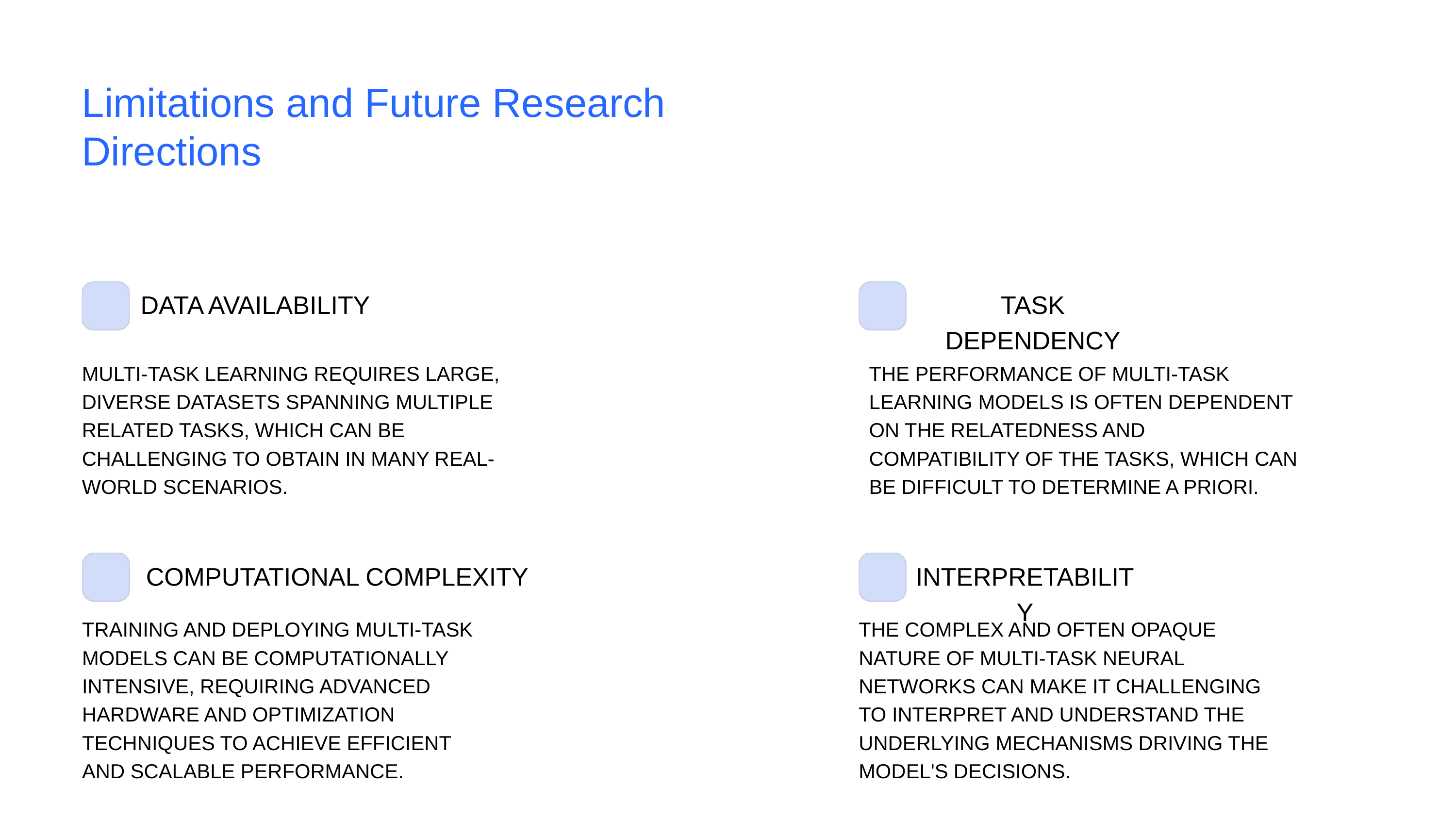

Limitations and Future Research Directions

DATA AVAILABILITY
TASK DEPENDENCY
MULTI-TASK LEARNING REQUIRES LARGE, DIVERSE DATASETS SPANNING MULTIPLE RELATED TASKS, WHICH CAN BE CHALLENGING TO OBTAIN IN MANY REAL-WORLD SCENARIOS.
THE PERFORMANCE OF MULTI-TASK LEARNING MODELS IS OFTEN DEPENDENT ON THE RELATEDNESS AND COMPATIBILITY OF THE TASKS, WHICH CAN BE DIFFICULT TO DETERMINE A PRIORI.

COMPUTATIONAL COMPLEXITY
INTERPRETABILITY
TRAINING AND DEPLOYING MULTI-TASK MODELS CAN BE COMPUTATIONALLY INTENSIVE, REQUIRING ADVANCED HARDWARE AND OPTIMIZATION TECHNIQUES TO ACHIEVE EFFICIENT AND SCALABLE PERFORMANCE.
THE COMPLEX AND OFTEN OPAQUE NATURE OF MULTI-TASK NEURAL NETWORKS CAN MAKE IT CHALLENGING TO INTERPRET AND UNDERSTAND THE UNDERLYING MECHANISMS DRIVING THE MODEL'S DECISIONS.